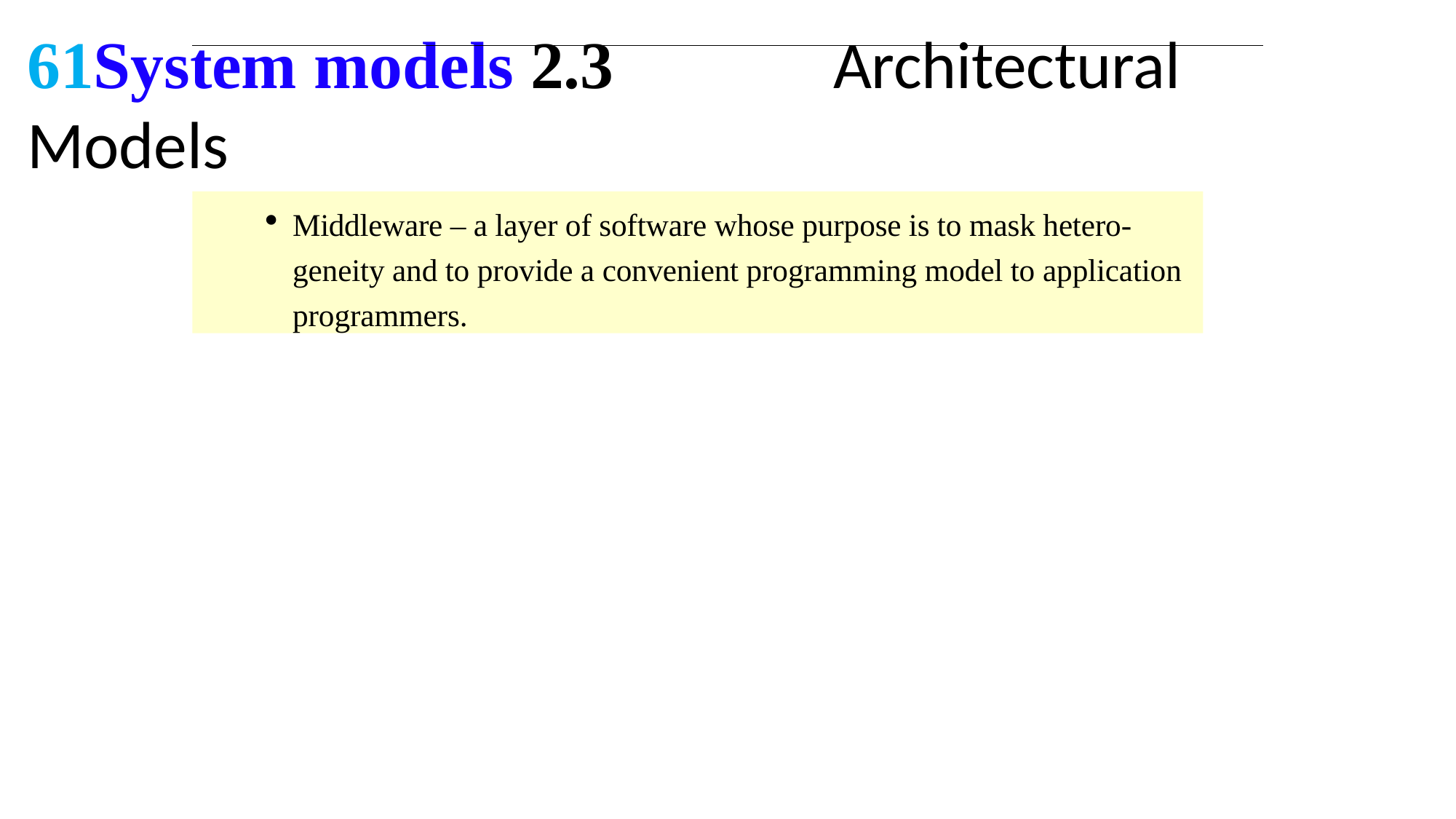

61System models 2.3	Architectural Models

Middleware – a layer of software whose purpose is to mask hetero-  geneity and to provide a convenient programming model to application  programmers.